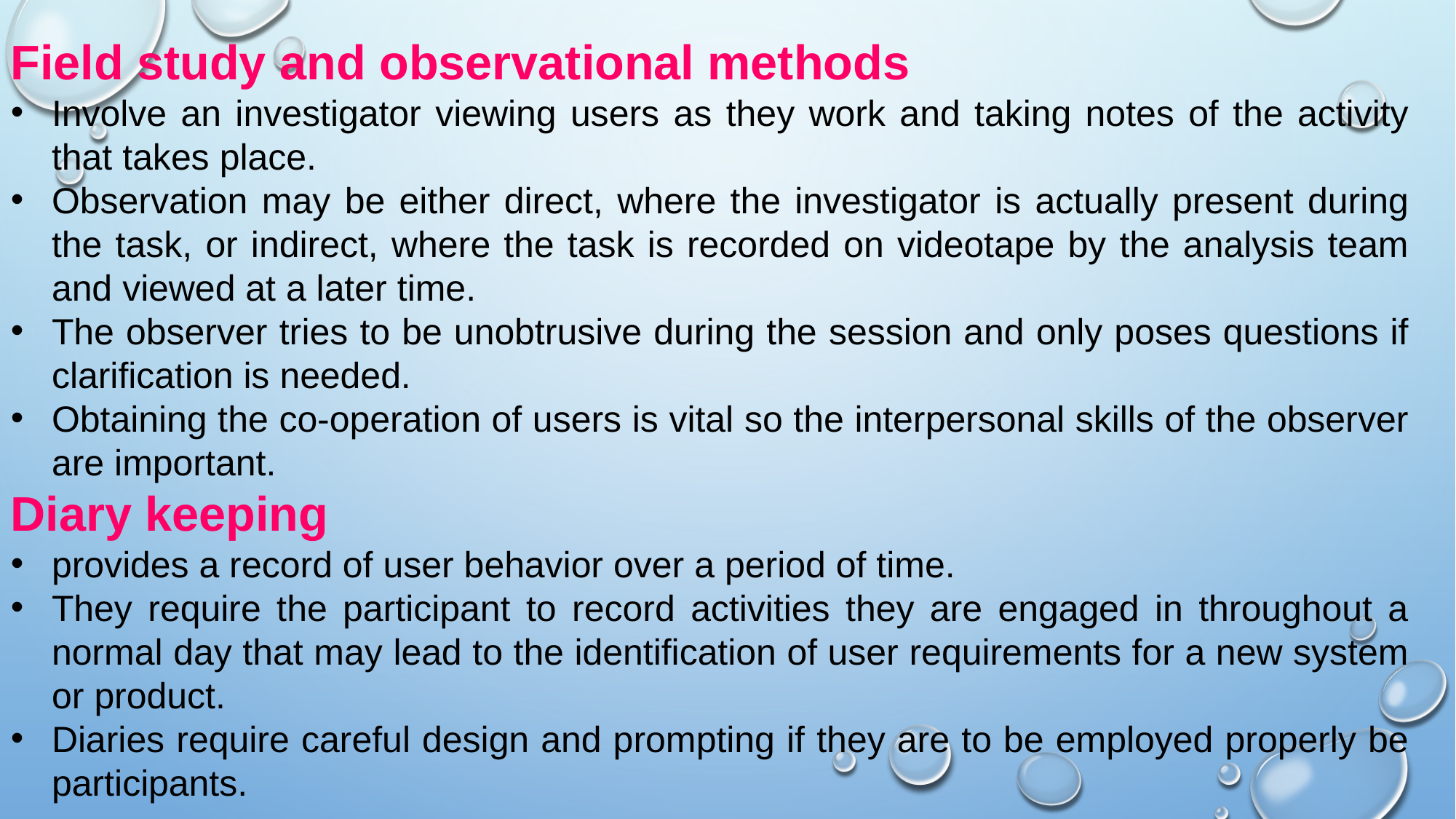

Field study and observational methods
Involve an investigator viewing users as they work and taking notes of the activity that takes place.
Observation may be either direct, where the investigator is actually present during the task, or indirect, where the task is recorded on videotape by the analysis team and viewed at a later time.
The observer tries to be unobtrusive during the session and only poses questions if clarification is needed.
Obtaining the co-operation of users is vital so the interpersonal skills of the observer are important.
Diary keeping
provides a record of user behavior over a period of time.
They require the participant to record activities they are engaged in throughout a normal day that may lead to the identification of user requirements for a new system or product.
Diaries require careful design and prompting if they are to be employed properly be participants.